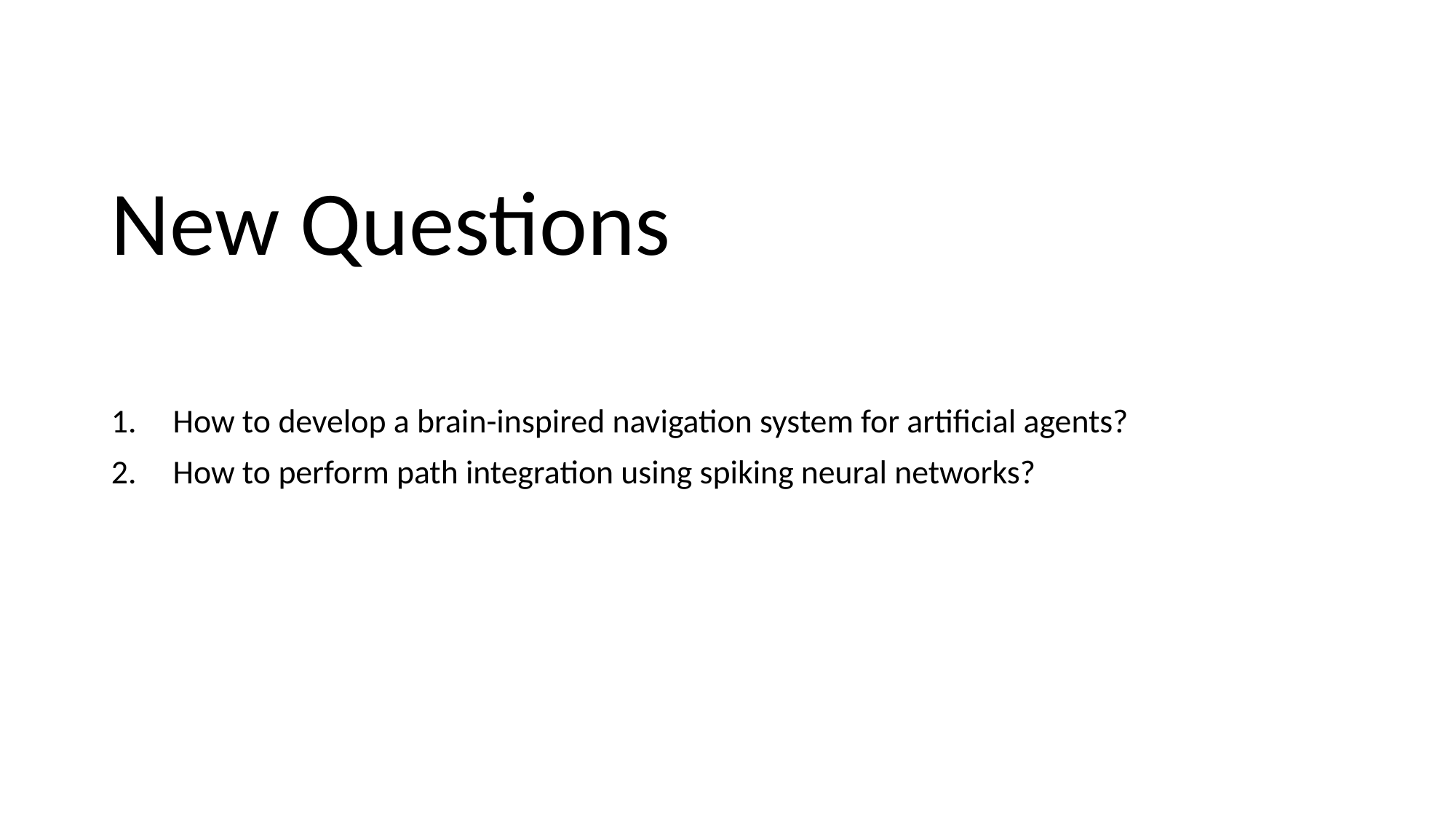

# New Questions
How to develop a brain-inspired navigation system for artificial agents?
How to perform path integration using spiking neural networks?